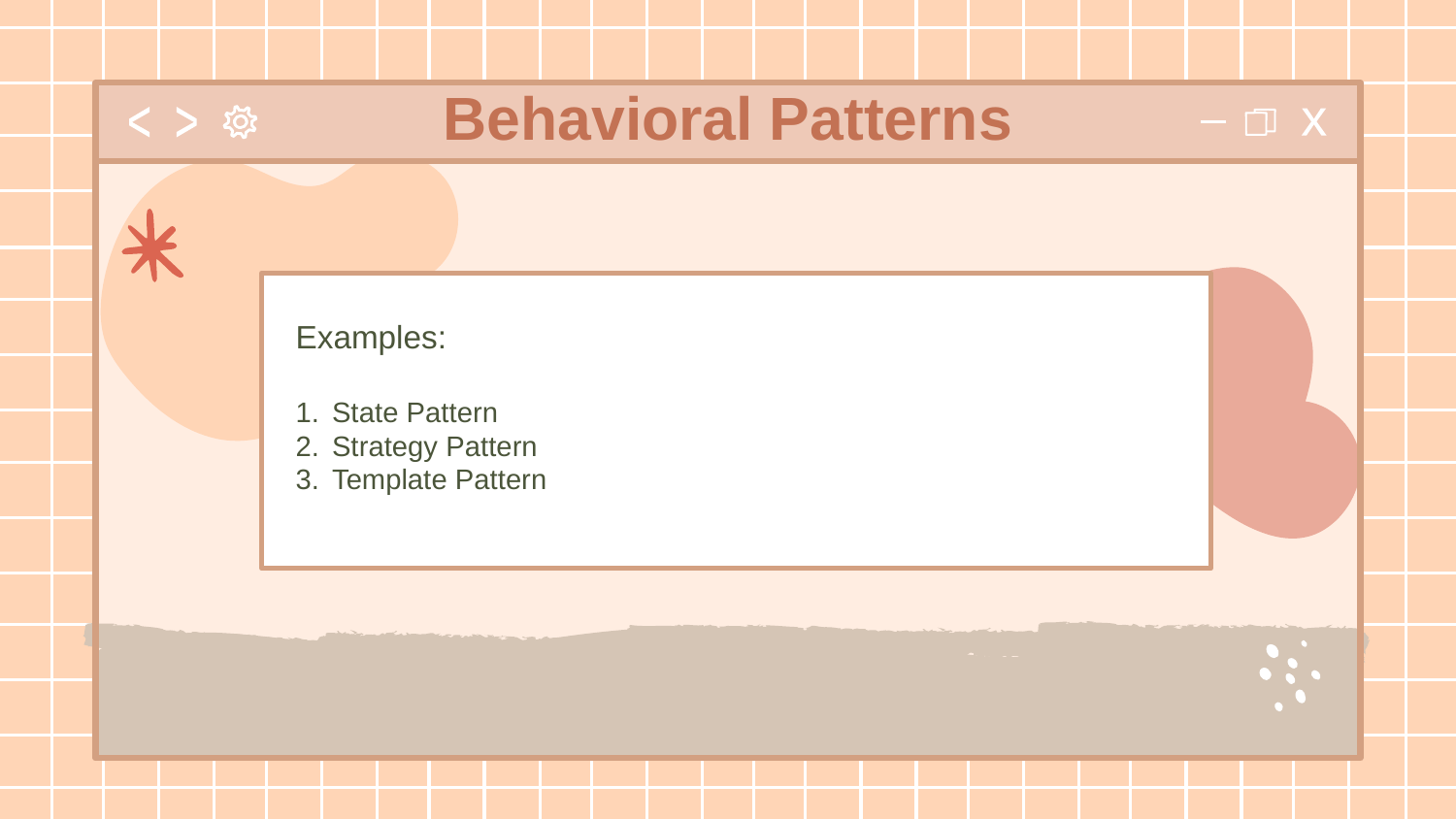

# Behavioral Patterns

Examples:

State Pattern
Strategy Pattern
Template Pattern